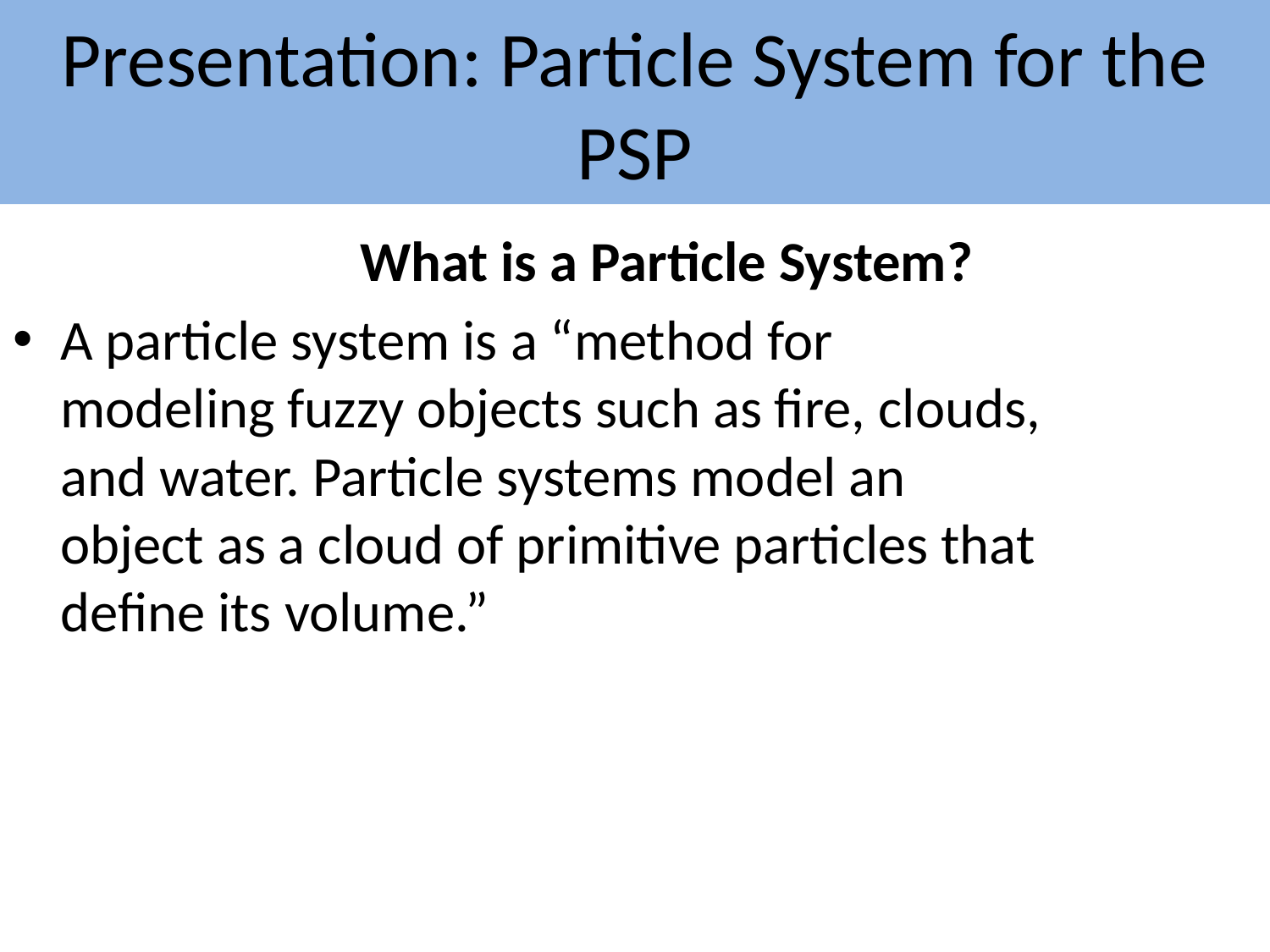

Presentation: Particle System for the PSP
#
What is a Particle System?

A particle system is a “method for modeling fuzzy objects such as fire, clouds, and water. Particle systems model an object as a cloud of primitive particles that define its volume.”